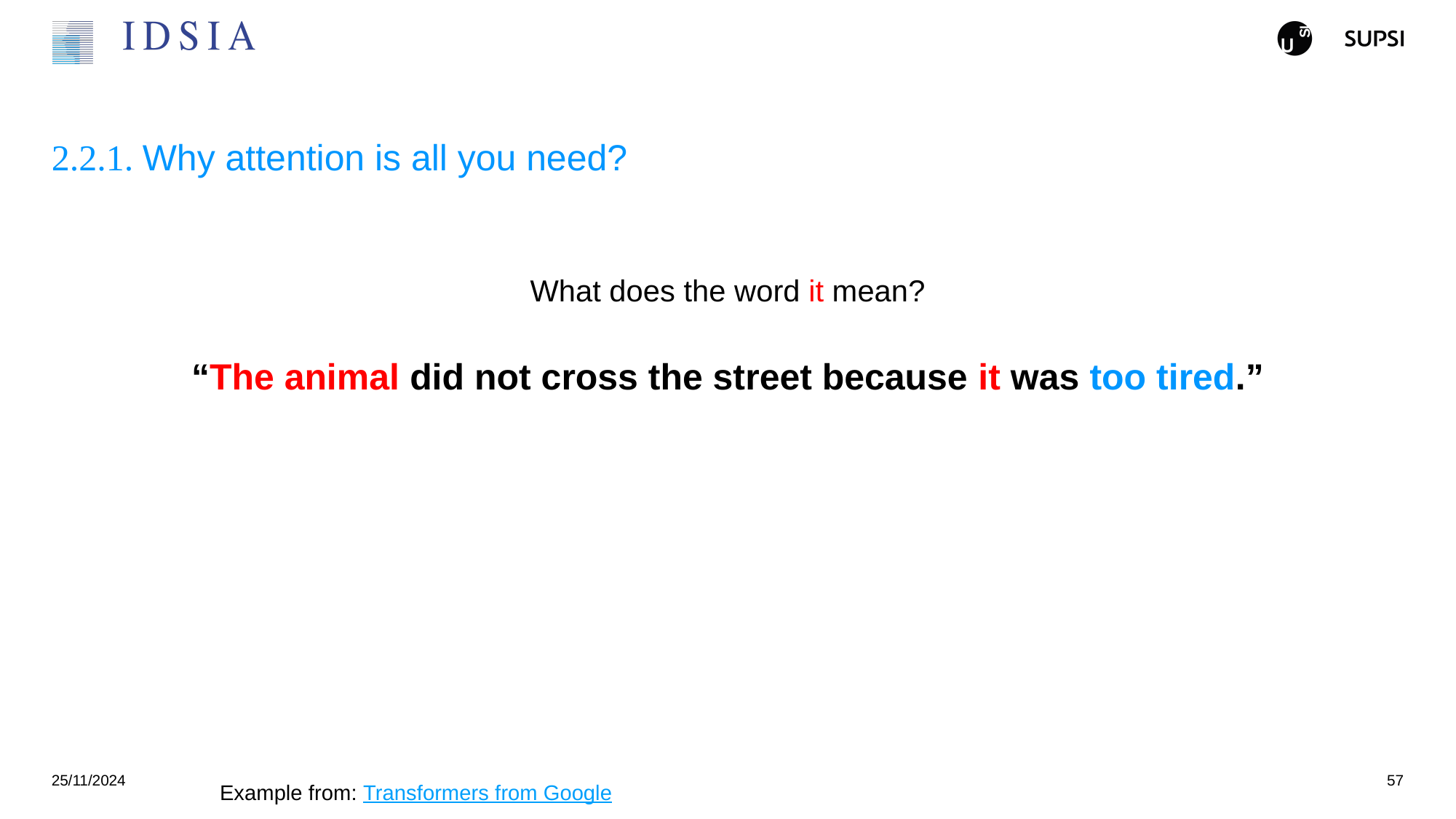

# 2.2.1. Why attention is all you need?

What does the word it mean?

“The animal did not cross the street because it was too tired.”

25/11/2024
57
Example from: Transformers from Google